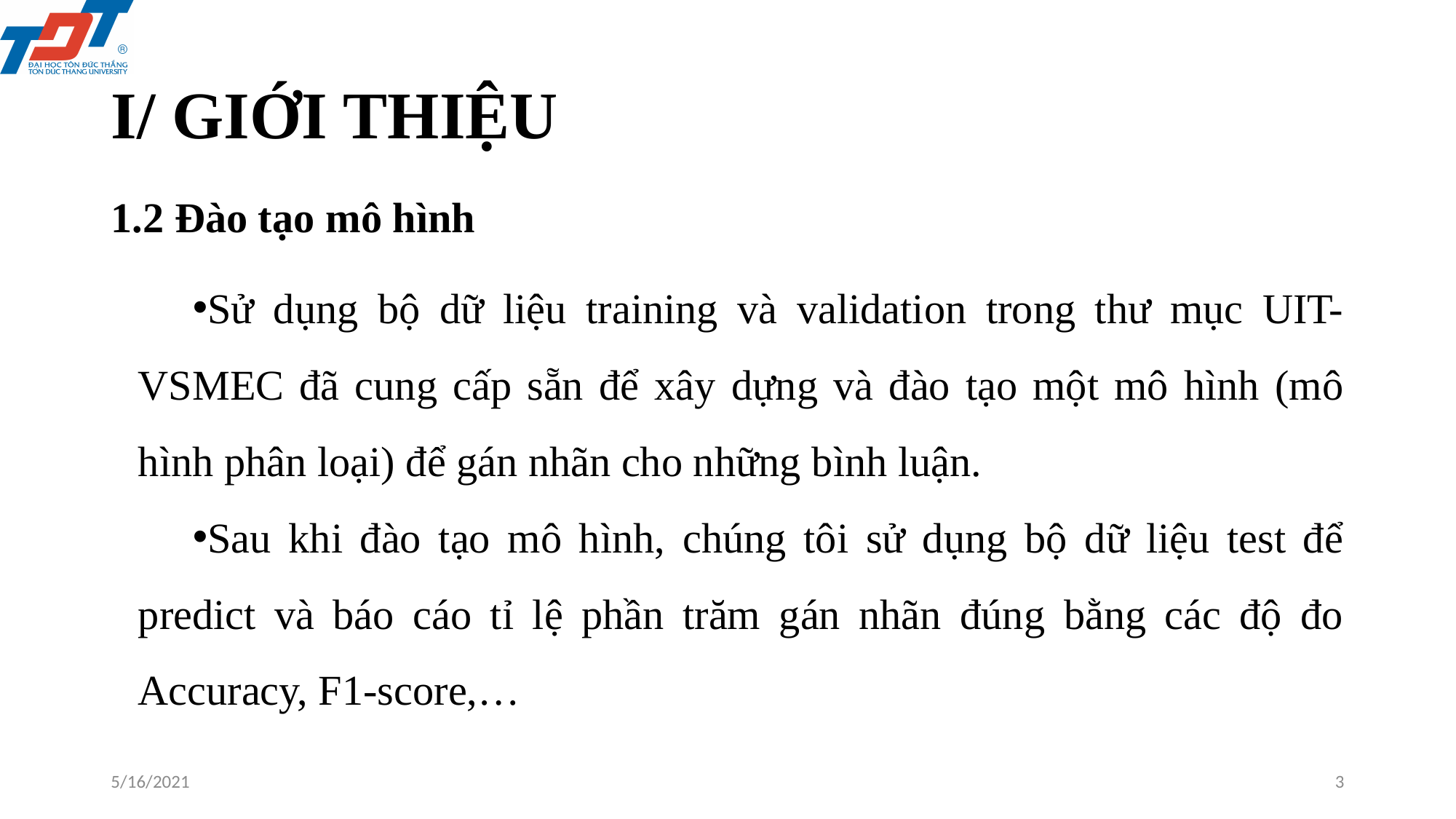

# I/ GIỚI THIỆU
1.2 Đào tạo mô hình
Sử dụng bộ dữ liệu training và validation trong thư mục UIT-VSMEC đã cung cấp sẵn để xây dựng và đào tạo một mô hình (mô hình phân loại) để gán nhãn cho những bình luận.
Sau khi đào tạo mô hình, chúng tôi sử dụng bộ dữ liệu test để predict và báo cáo tỉ lệ phần trăm gán nhãn đúng bằng các độ đo Accuracy, F1-score,…
5/16/2021
3